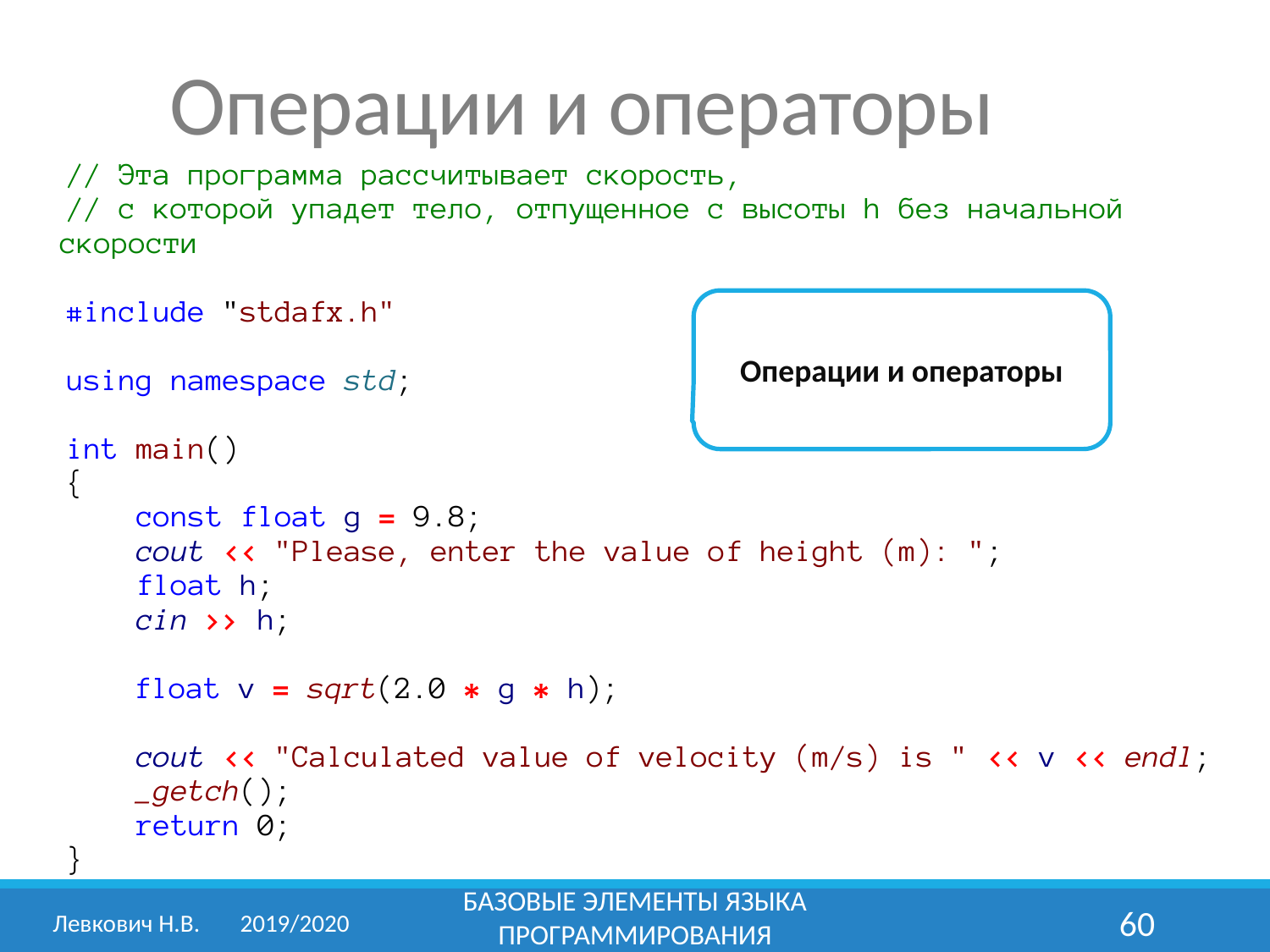

Операции и операторы
// Эта программа рассчитывает скорость,
// с которой упадет тело, отпущенное с высоты h без начальной скорости

#include "stdafx.h"

using namespace std;

int main()
{
    const float g = 9.8;
    cout << "Please, enter the value of height (m): ";
    float h;
    cin >> h;

	float v = sqrt(2.0 * g * h);

    cout << "Calculated value of velocity (m/s) is " << v << endl;
    _getch();
    return 0;
}
Операции и операторы
Базовые элементы языка программирования
Левкович Н.В.	2019/2020
60